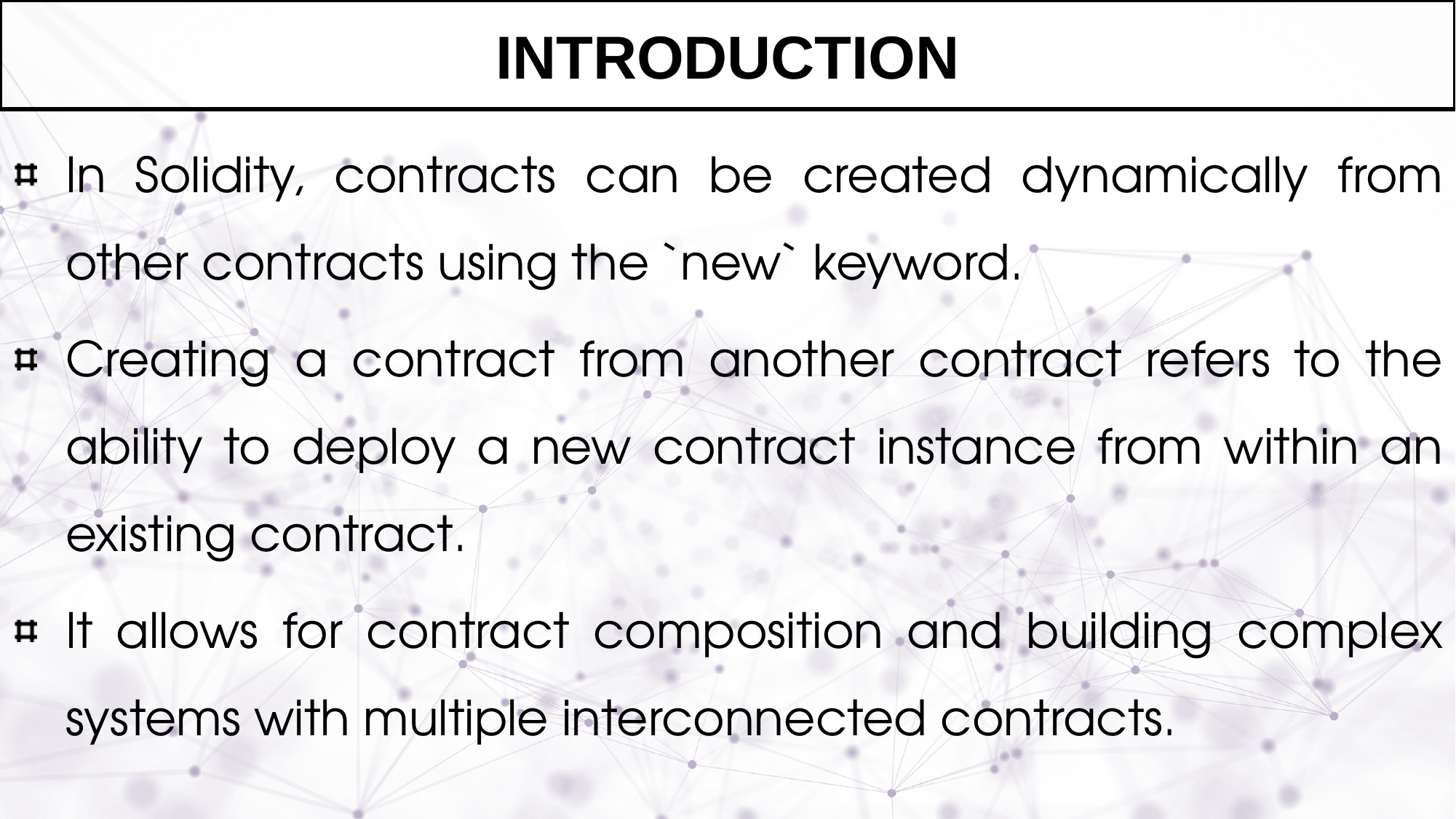

# Introduction
In Solidity, contracts can be created dynamically from other contracts using the `new` keyword.
Creating a contract from another contract refers to the ability to deploy a new contract instance from within an existing contract.
It allows for contract composition and building complex systems with multiple interconnected contracts.